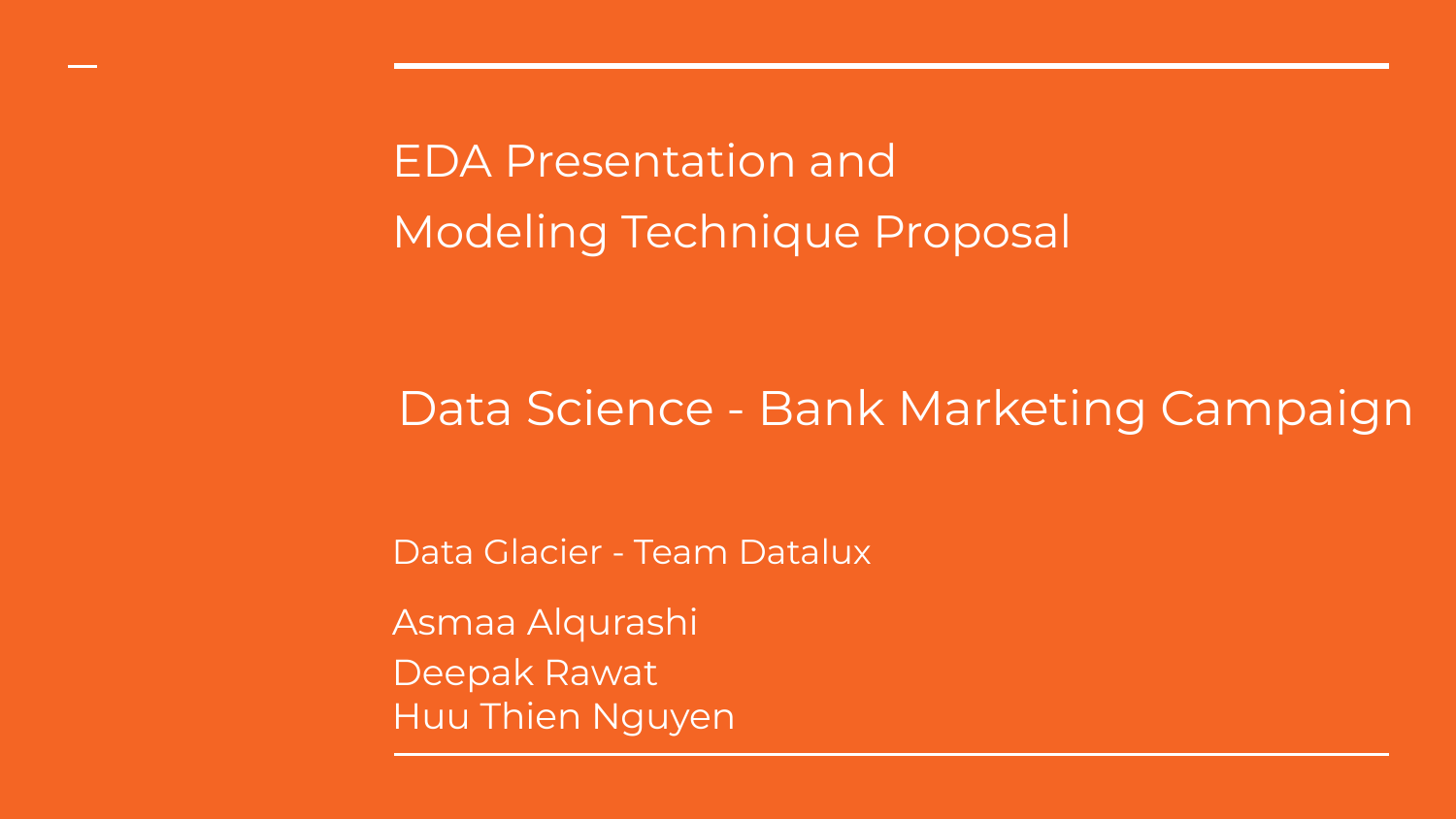

# EDA Presentation and
Modeling Technique Proposal

Data Science - Bank Marketing Campaign
Data Glacier - Team Datalux
Asmaa Alqurashi
Deepak Rawat
Huu Thien Nguyen